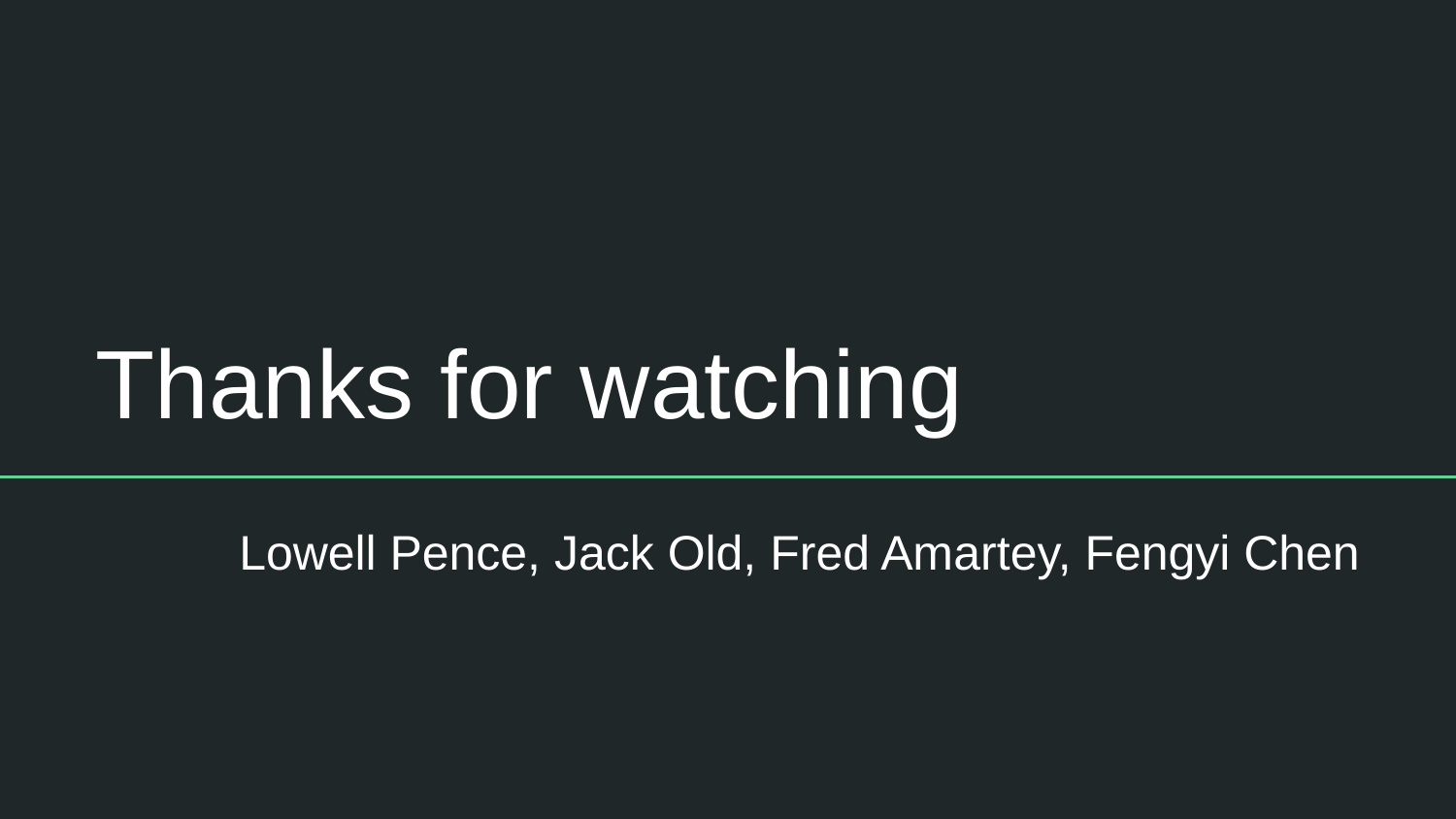

# Thanks for watching
Lowell Pence, Jack Old, Fred Amartey, Fengyi Chen